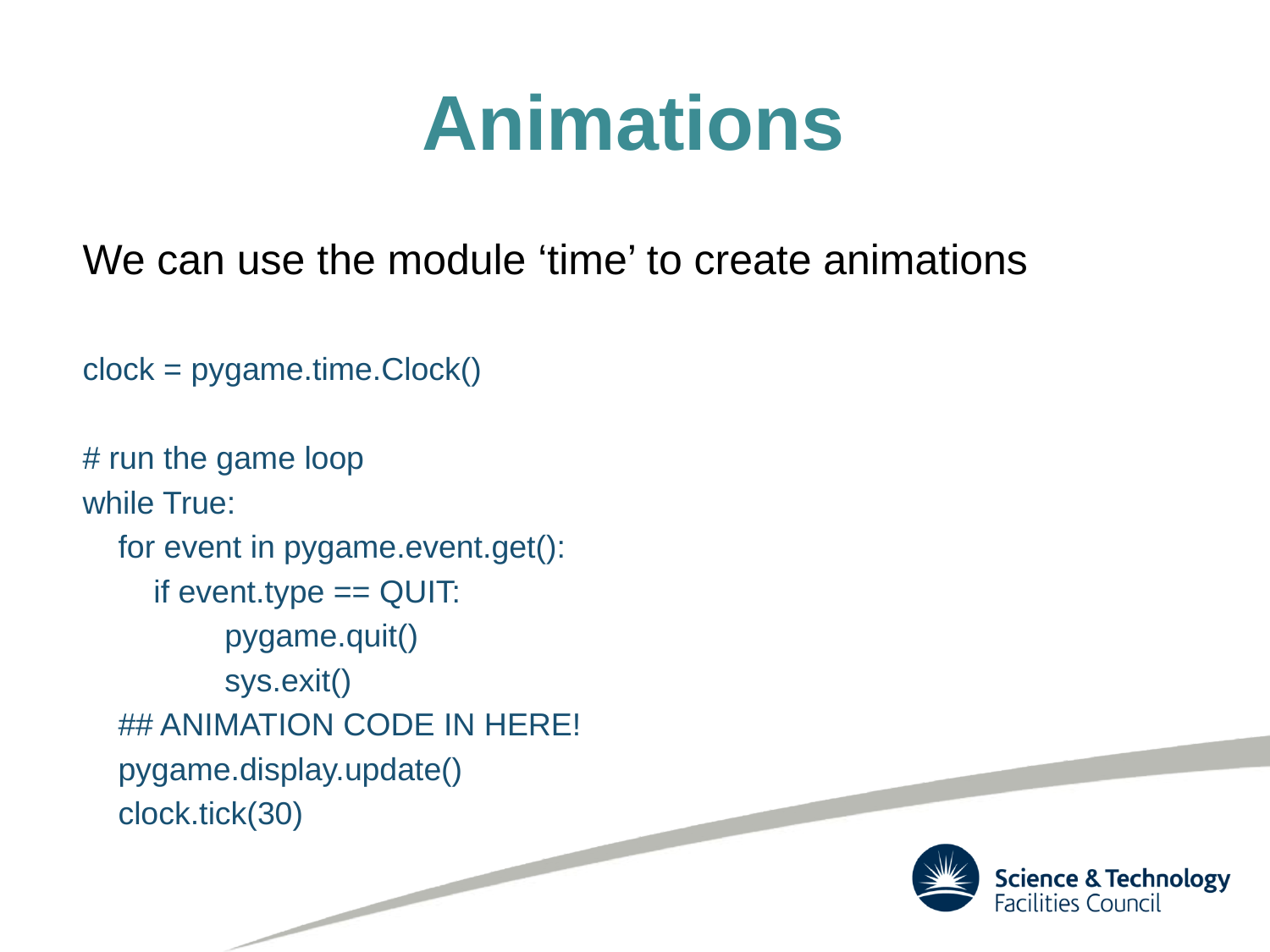

# Animations
We can use the module ‘time’ to create animations

clock = pygame.time.Clock()

# run the game loop
while True:
    for event in pygame.event.get():
        if event.type == QUIT:
                pygame.quit()
                sys.exit()
    ## ANIMATION CODE IN HERE!
    pygame.display.update()
    clock.tick(30)